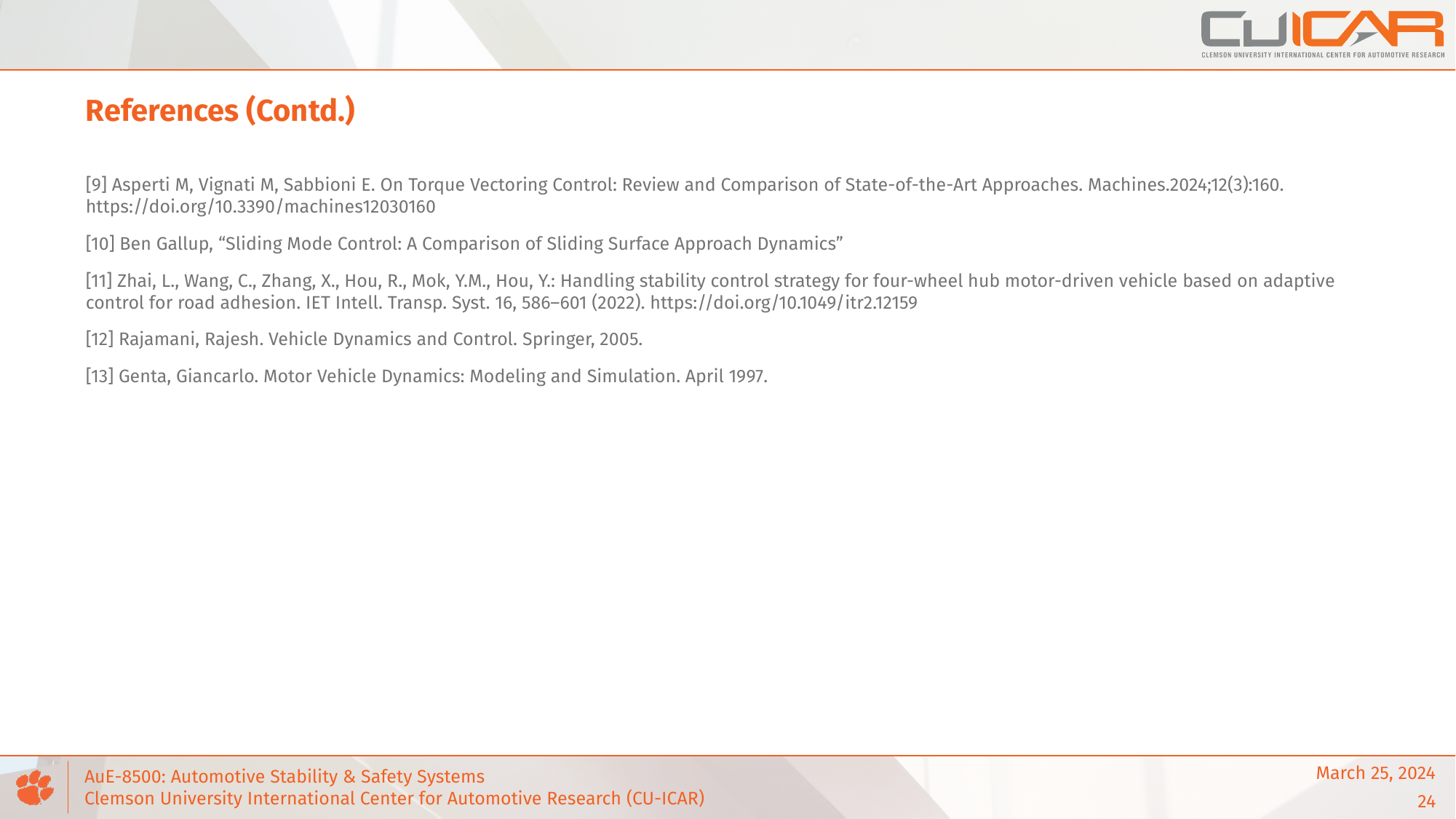

# References (Contd.)
[9] Asperti M, Vignati M, Sabbioni E. On Torque Vectoring Control: Review and Comparison of State-of-the-Art Approaches. Machines.2024;12(3):160. https://doi.org/10.3390/machines12030160
[10] Ben Gallup, “Sliding Mode Control: A Comparison of Sliding Surface Approach Dynamics”
[11] Zhai, L., Wang, C., Zhang, X., Hou, R., Mok, Y.M., Hou, Y.: Handling stability control strategy for four-wheel hub motor-driven vehicle based on adaptive control for road adhesion. IET Intell. Transp. Syst. 16, 586–601 (2022). https://doi.org/10.1049/itr2.12159
[12] Rajamani, Rajesh. Vehicle Dynamics and Control. Springer, 2005.
[13] Genta, Giancarlo. Motor Vehicle Dynamics: Modeling and Simulation. April 1997.
March 25, 2024
24